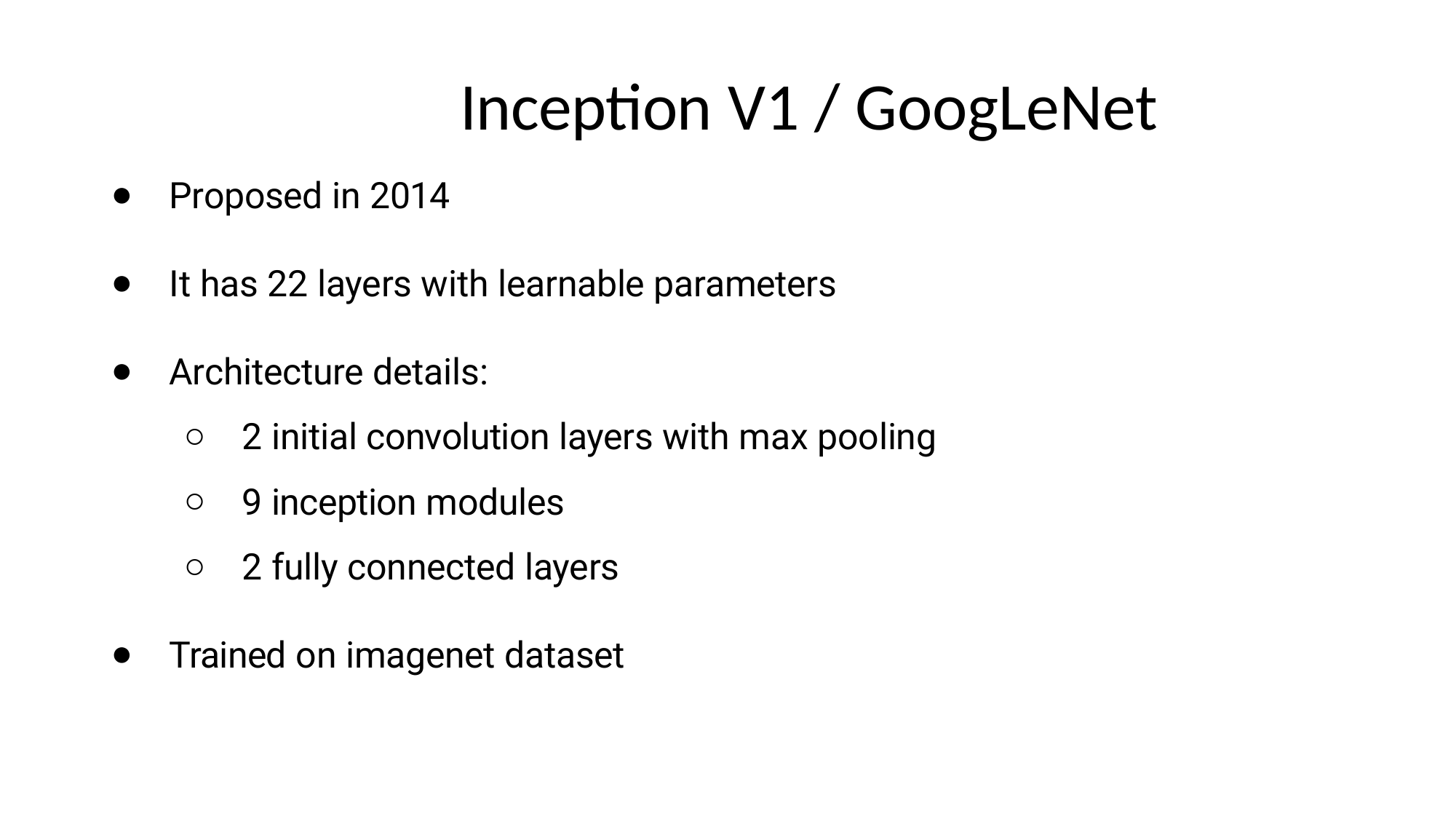

# Inception V1 / GoogLeNet
Proposed in 2014

It has 22 layers with learnable parameters

Architecture details:
2 initial convolution layers with max pooling
9 inception modules
2 fully connected layers

Trained on imagenet dataset